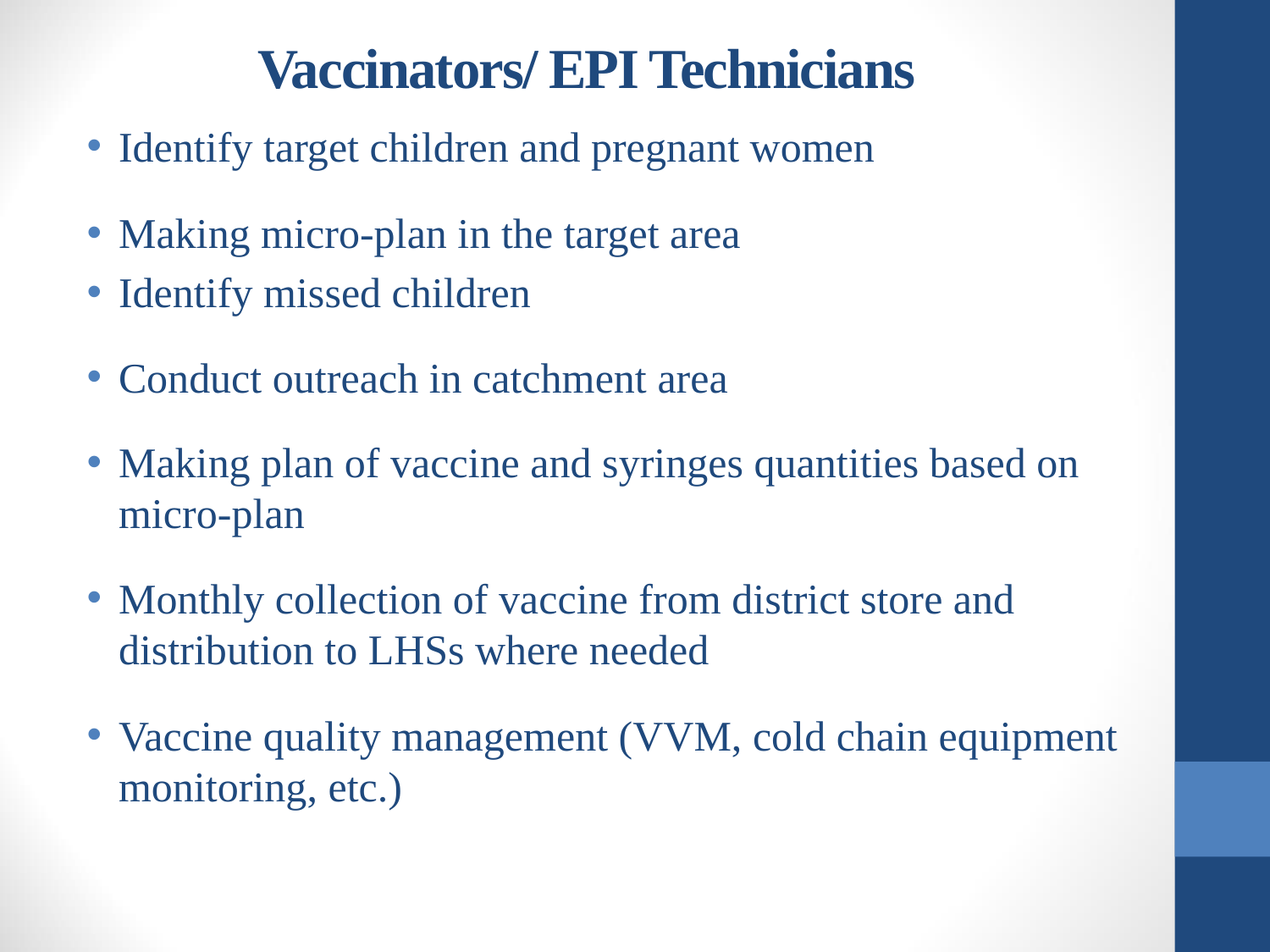

Vaccinators/ EPI Technicians
Identify target children and pregnant women

Making micro-plan in the target area
Identify missed children

Conduct outreach in catchment area

Making plan of vaccine and syringes quantities based on micro-plan

Monthly collection of vaccine from district store and distribution to LHSs where needed

Vaccine quality management (VVM, cold chain equipment monitoring, etc.)